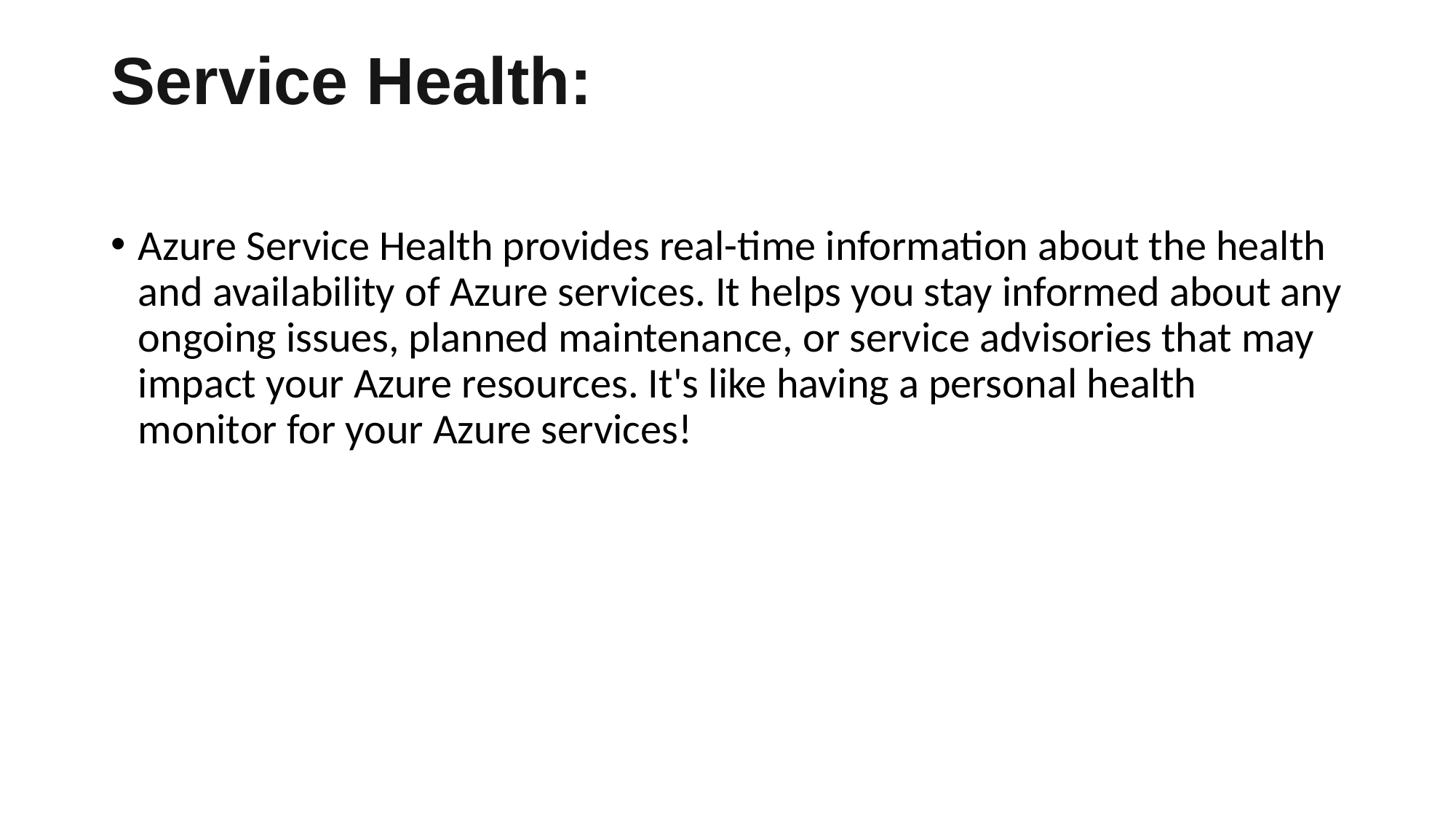

# Service Health:
Azure Service Health provides real-time information about the health and availability of Azure services. It helps you stay informed about any ongoing issues, planned maintenance, or service advisories that may impact your Azure resources. It's like having a personal health monitor for your Azure services!